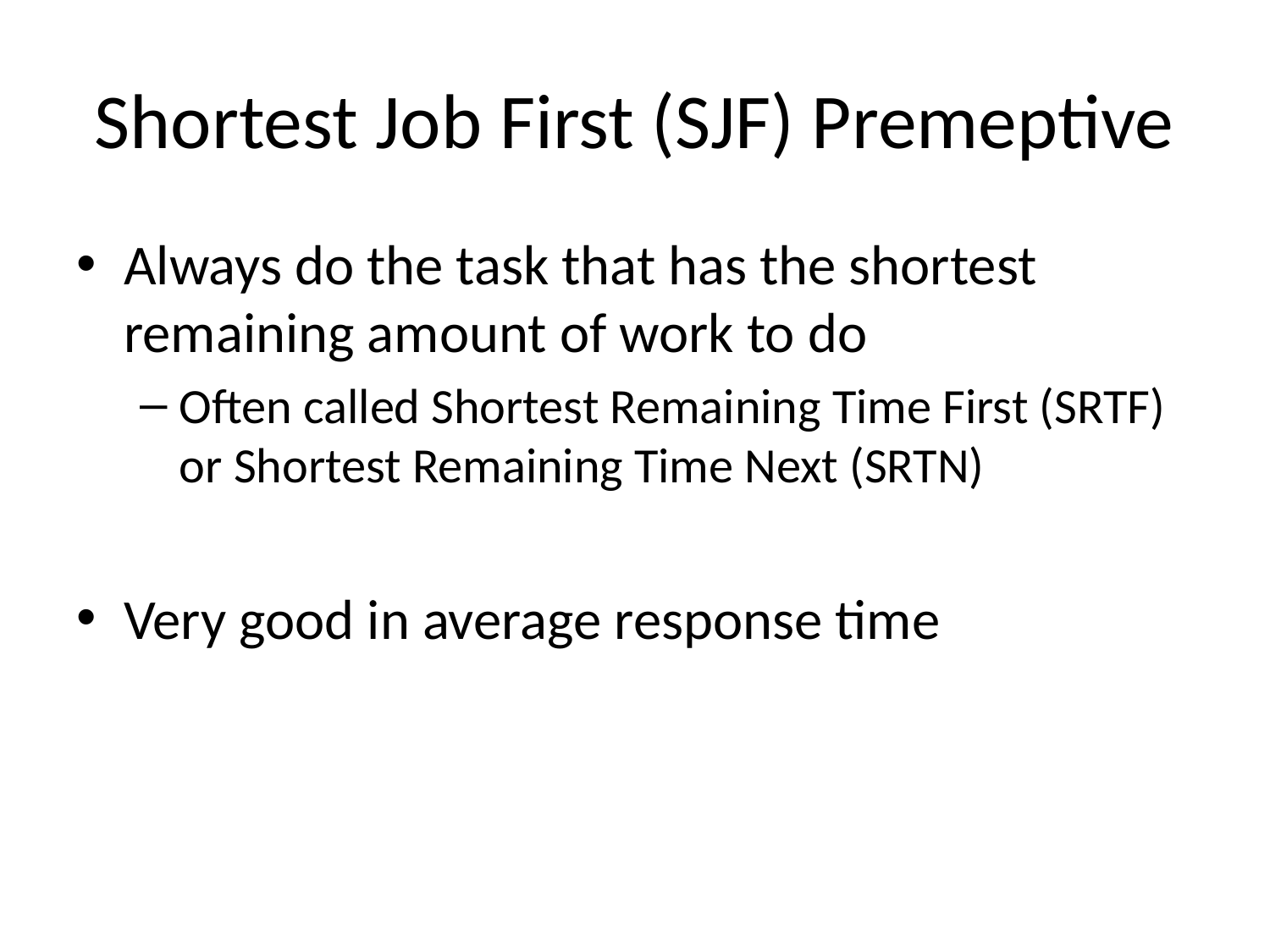

# Shortest Job First (SJF) Premeptive
Always do the task that has the shortest remaining amount of work to do
Often called Shortest Remaining Time First (SRTF) or Shortest Remaining Time Next (SRTN)

Very good in average response time